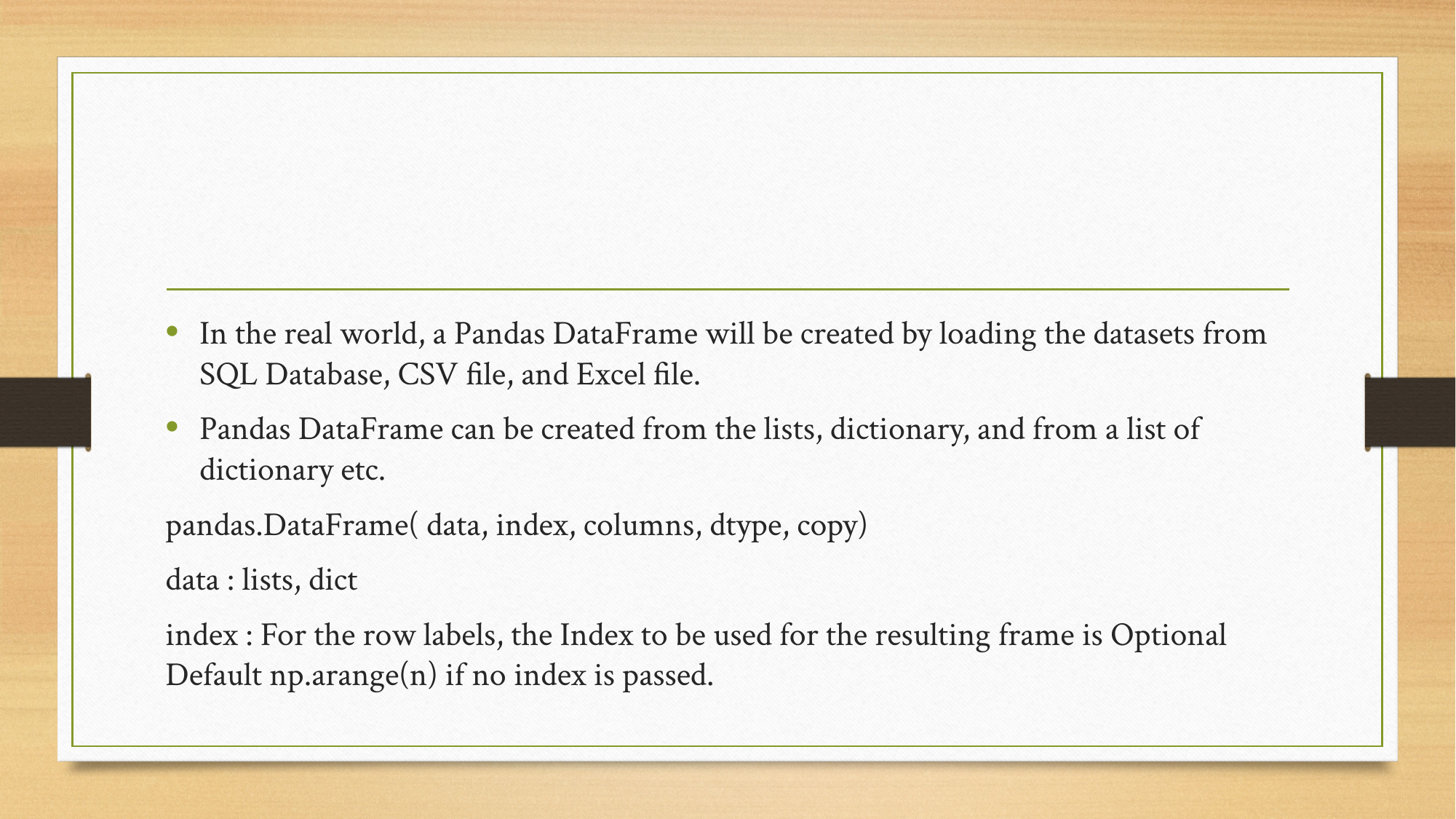

#
In the real world, a Pandas DataFrame will be created by loading the datasets from SQL Database, CSV file, and Excel file.
Pandas DataFrame can be created from the lists, dictionary, and from a list of dictionary etc.
pandas.DataFrame( data, index, columns, dtype, copy)
data : lists, dict
index : For the row labels, the Index to be used for the resulting frame is Optional Default np.arange(n) if no index is passed.